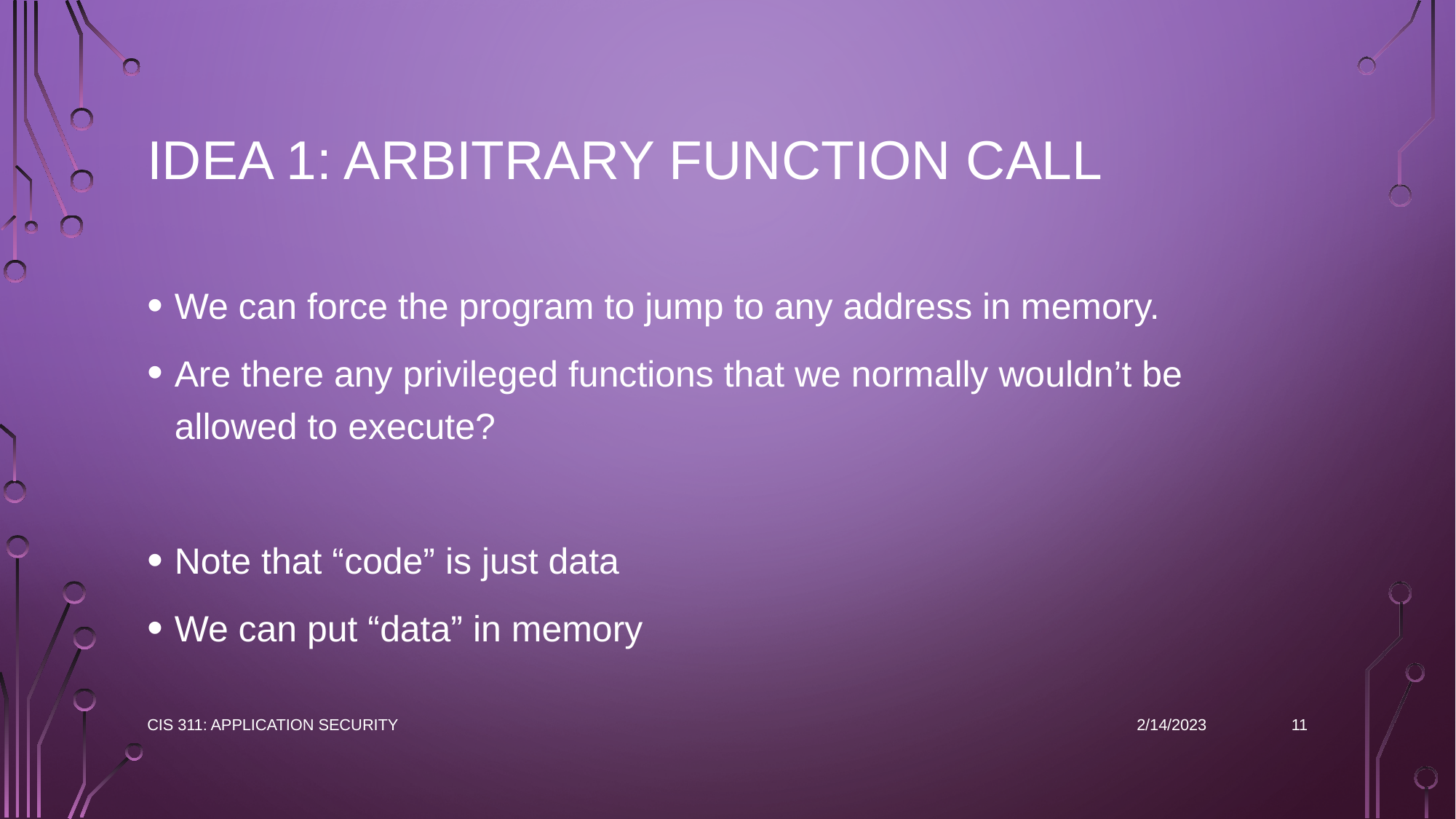

# Idea 1: Arbitrary Function Call
We can force the program to jump to any address in memory.
Are there any privileged functions that we normally wouldn’t be allowed to execute?

Note that “code” is just data
We can put “data” in memory
11
CIS 311: Application Security
2/14/2023